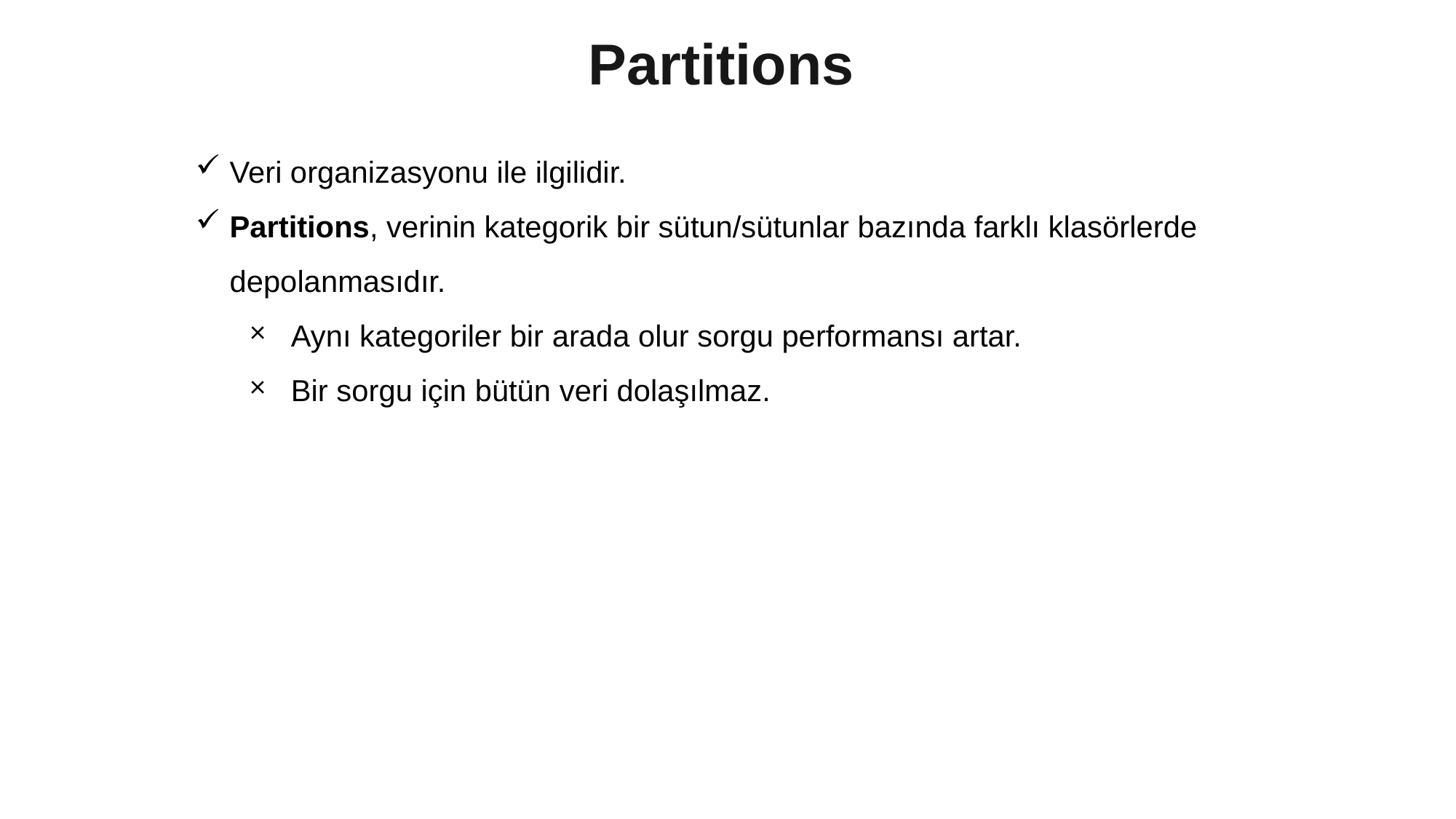

# Partitions
Veri organizasyonu ile ilgilidir.
Partitions, verinin kategorik bir sütun/sütunlar bazında farklı klasörlerde depolanmasıdır.
Aynı kategoriler bir arada olur sorgu performansı artar.
Bir sorgu için bütün veri dolaşılmaz.